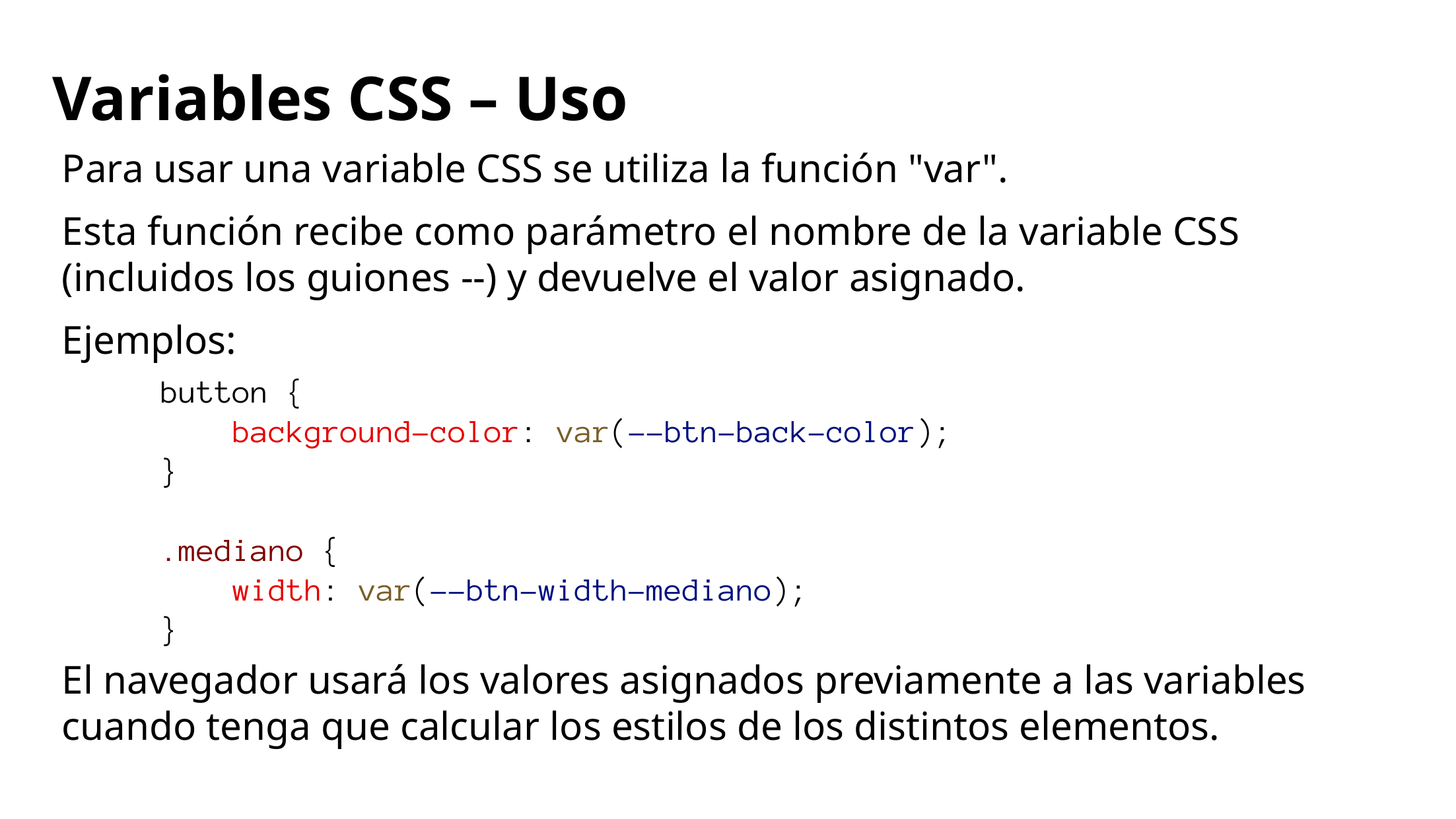

# Variables CSS – Uso
Para usar una variable CSS se utiliza la función "var".
Esta función recibe como parámetro el nombre de la variable CSS (incluidos los guiones --) y devuelve el valor asignado.
Ejemplos:
	button {
	    background-color: var(--btn-back-color);
	}
	.mediano {
	    width: var(--btn-width-mediano);
	}
El navegador usará los valores asignados previamente a las variables cuando tenga que calcular los estilos de los distintos elementos.